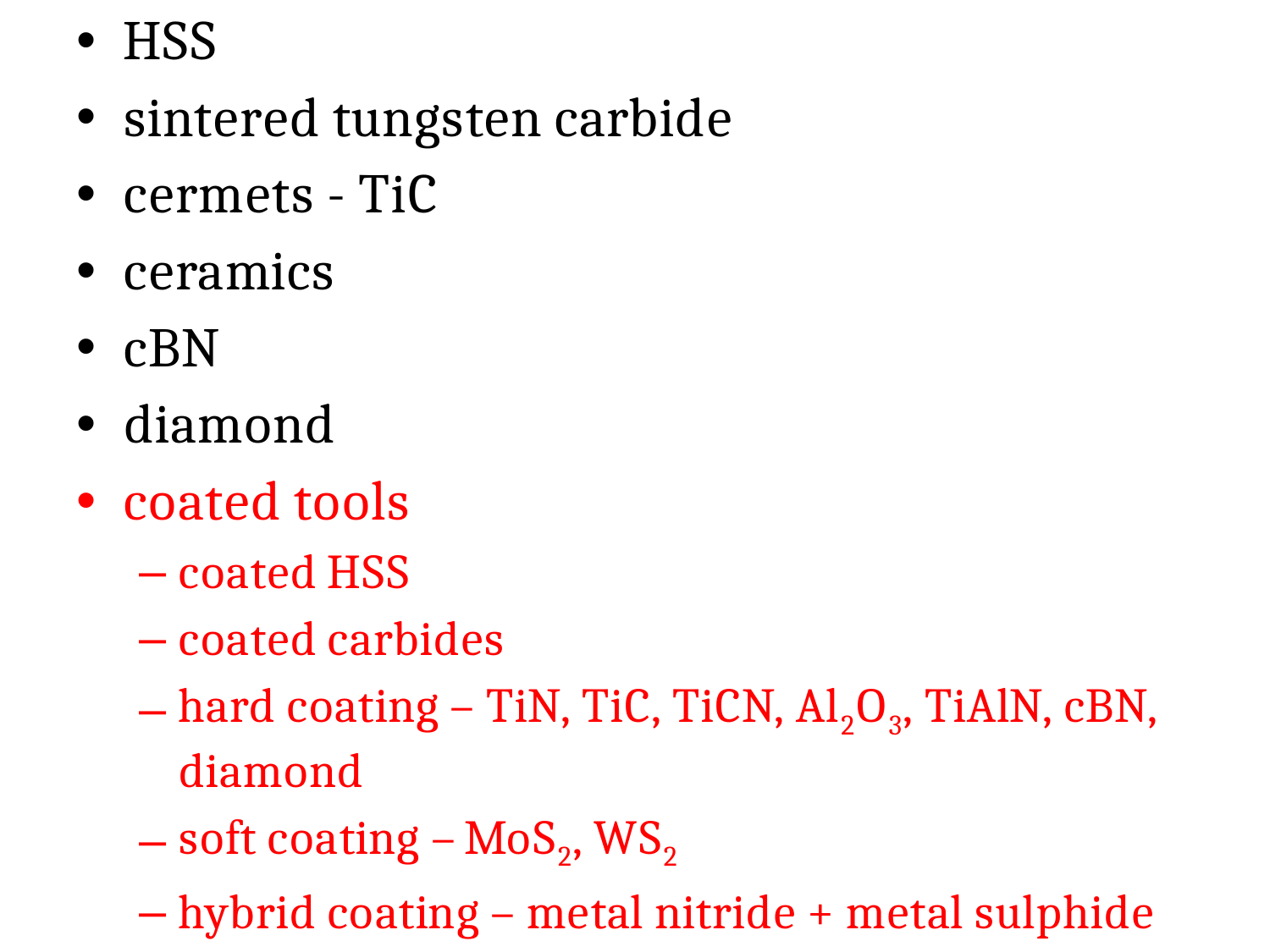

HSS
sintered tungsten carbide
cermets - TiC
ceramics
cBN
diamond
coated tools
coated HSS
coated carbides
hard coating – TiN, TiC, TiCN, Al2O3, TiAlN, cBN, diamond
soft coating – MoS2, WS2
hybrid coating – metal nitride + metal sulphide